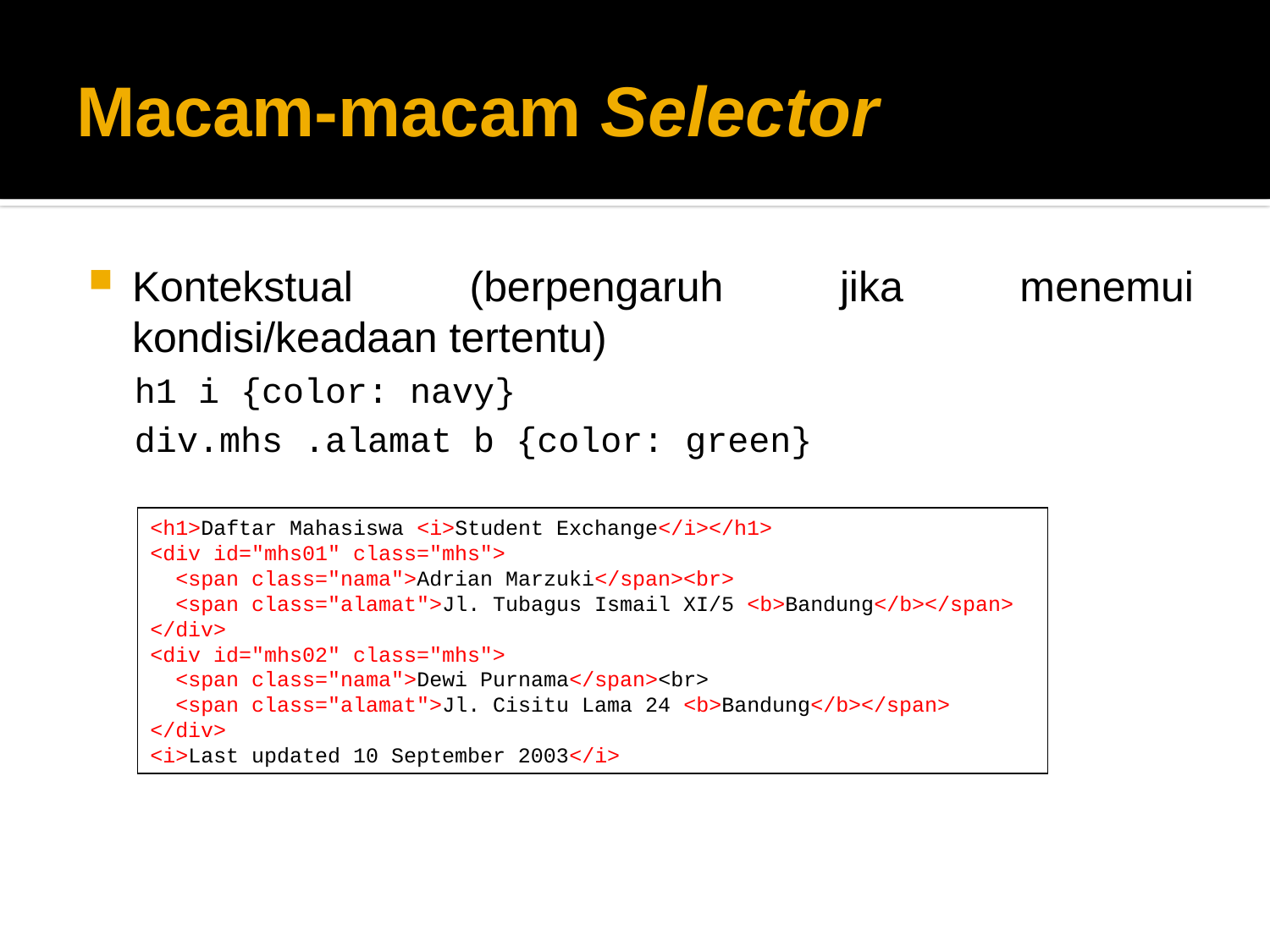

# Macam-macam Selector
Kontekstual (berpengaruh jika menemui kondisi/keadaan tertentu)
h1 i {color: navy}
div.mhs .alamat b {color: green}

<h1>Daftar Mahasiswa <i>Student Exchange</i></h1>
<div id="mhs01" class="mhs">
  <span class="nama">Adrian Marzuki</span><br>
  <span class="alamat">Jl. Tubagus Ismail XI/5 <b>Bandung</b></span>
</div>
<div id="mhs02" class="mhs">
  <span class="nama">Dewi Purnama</span><br>
  <span class="alamat">Jl. Cisitu Lama 24 <b>Bandung</b></span>
</div>
<i>Last updated 10 September 2003</i>